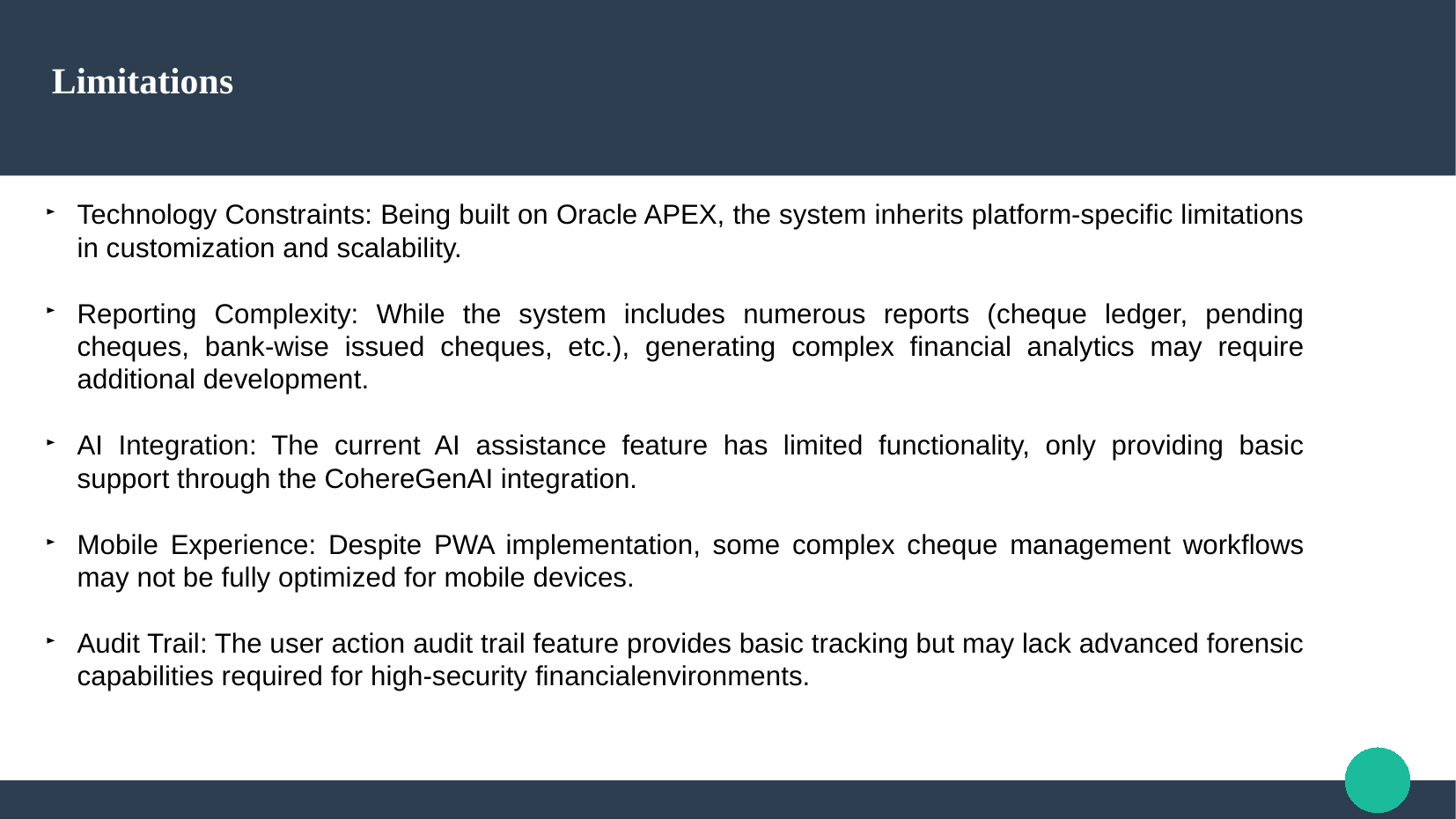

# Limitations
Technology Constraints: Being built on Oracle APEX, the system inherits platform-specific limitations in customization and scalability.

Reporting Complexity: While the system includes numerous reports (cheque ledger, pending cheques, bank-wise issued cheques, etc.), generating complex financial analytics may require additional development.

AI Integration: The current AI assistance feature has limited functionality, only providing basic support through the CohereGenAI integration.

Mobile Experience: Despite PWA implementation, some complex cheque management workflows may not be fully optimized for mobile devices.

Audit Trail: The user action audit trail feature provides basic tracking but may lack advanced forensic capabilities required for high-security financialenvironments.